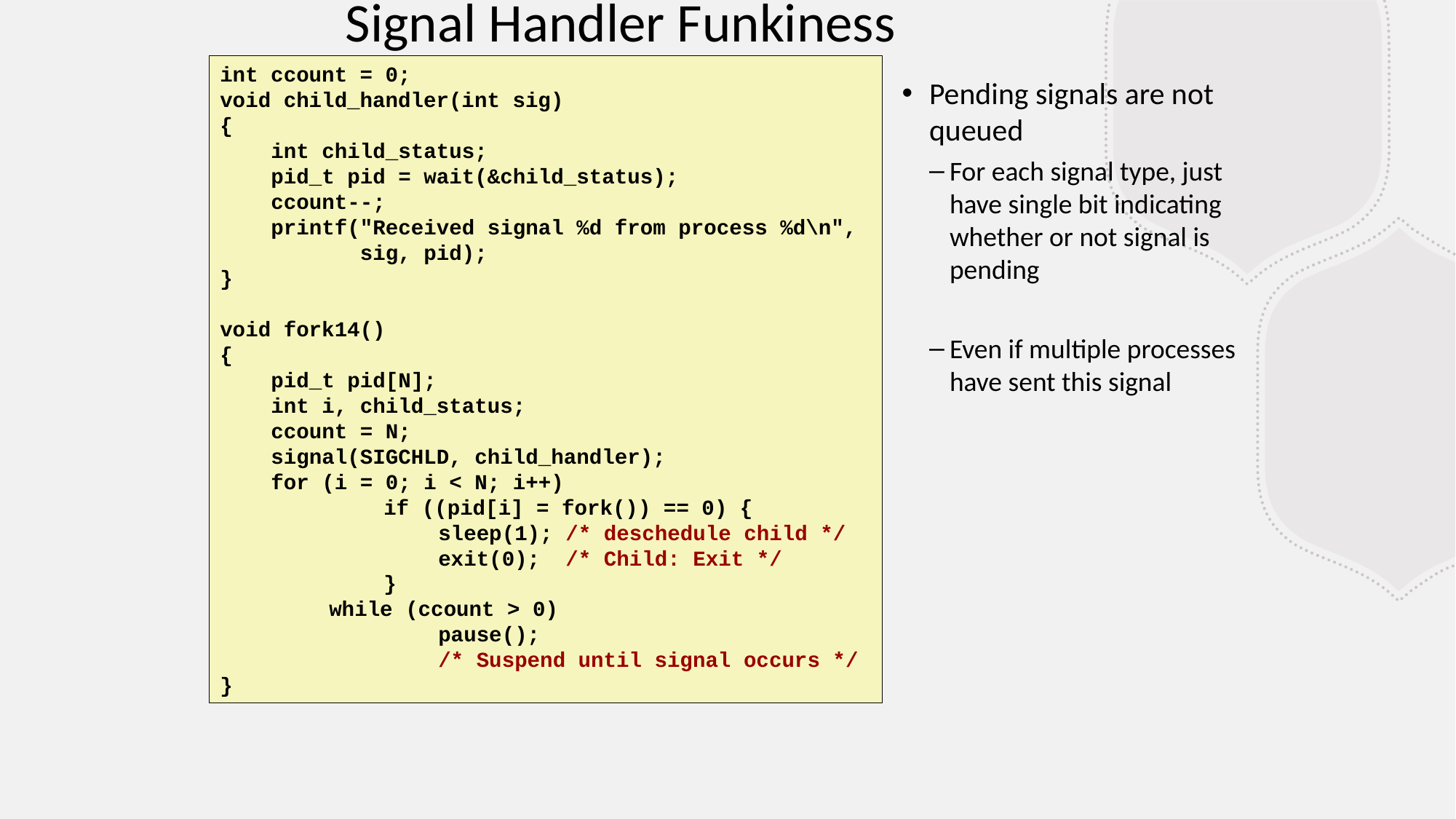

Signal Handler Funkiness
int ccount = 0;
void child_handler(int sig)
{
    int child_status;
    pid_t pid = wait(&child_status);
    ccount--;
    printf("Received signal %d from process %d\n",
           sig, pid);
}

void fork14()
{
    pid_t pid[N];
    int i, child_status;
    ccount = N;
    signal(SIGCHLD, child_handler);
    for (i = 0; i < N; i++)
			if ((pid[i] = fork()) == 0) {
	    			sleep(1); /* deschedule child */
	    			exit(0);  /* Child: Exit */
			}
    		while (ccount > 0)
				pause();
				/* Suspend until signal occurs */
}
Pending signals are not queued
For each signal type, just have single bit indicating whether or not signal is pending

Even if multiple processes have sent this signal